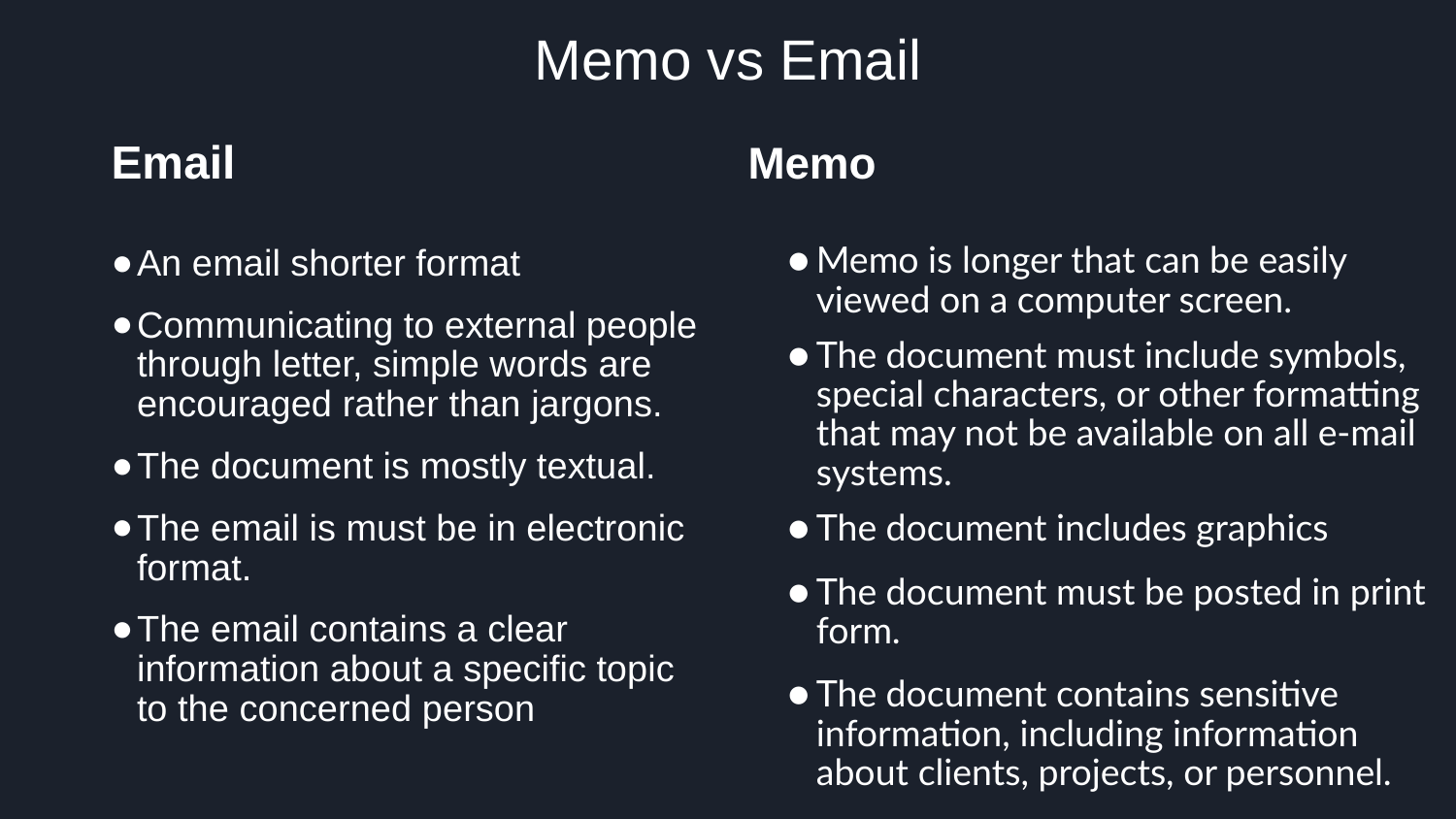

# Memo vs Email
Email
Memo
Memo is longer that can be easily viewed on a computer screen.
The document must include symbols, special characters, or other formatting that may not be available on all e-mail systems.
The document includes graphics
The document must be posted in print form.
The document contains sensitive information, including information about clients, projects, or personnel.
An email shorter format
Communicating to external people through letter, simple words are encouraged rather than jargons.
The document is mostly textual.
The email is must be in electronic format.
The email contains a clear information about a specific topic to the concerned person